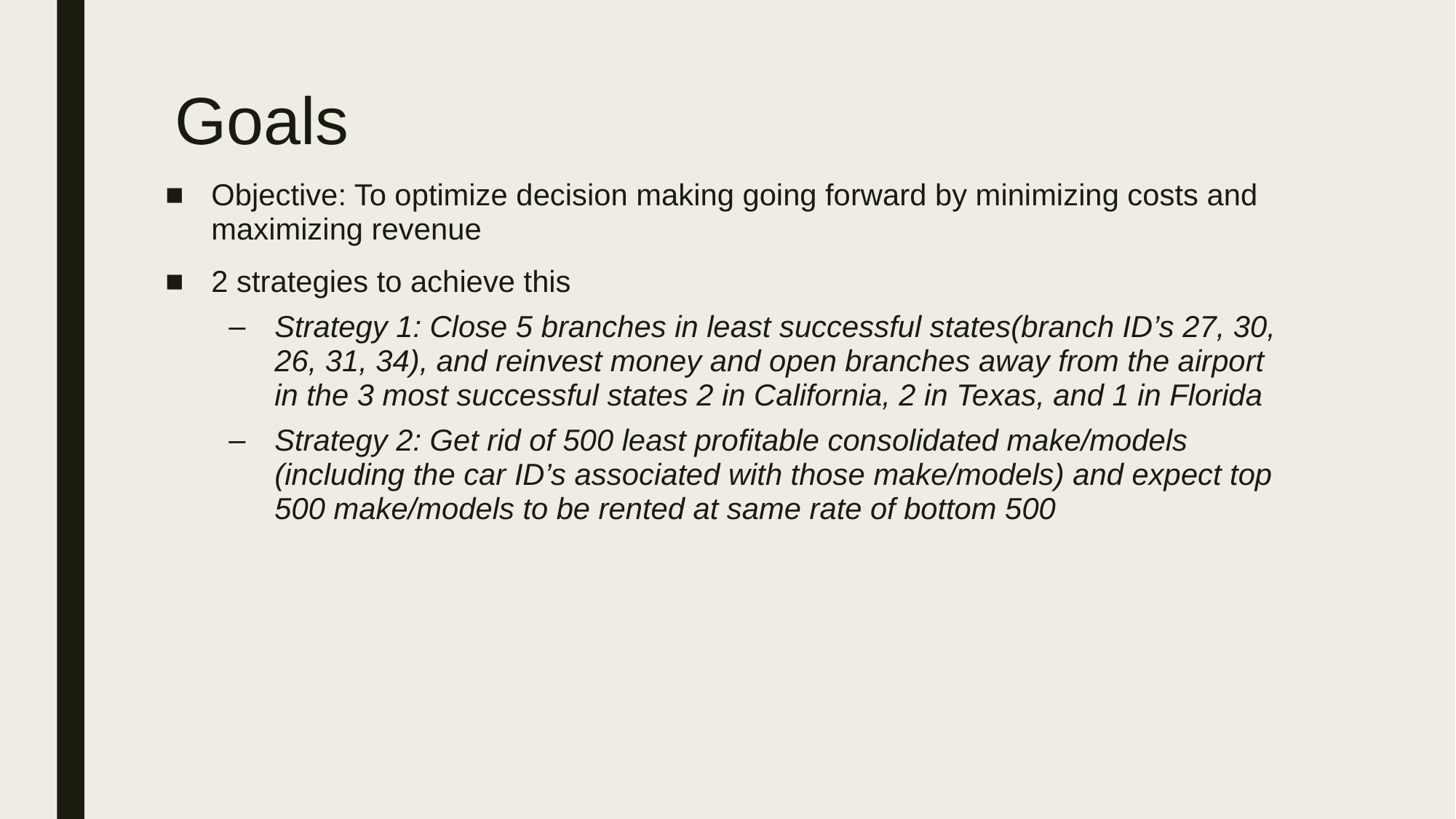

# Goals
Objective: To optimize decision making going forward by minimizing costs and maximizing revenue
2 strategies to achieve this
Strategy 1: Close 5 branches in least successful states(branch ID’s 27, 30, 26, 31, 34), and reinvest money and open branches away from the airport in the 3 most successful states 2 in California, 2 in Texas, and 1 in Florida
Strategy 2: Get rid of 500 least profitable consolidated make/models (including the car ID’s associated with those make/models) and expect top 500 make/models to be rented at same rate of bottom 500